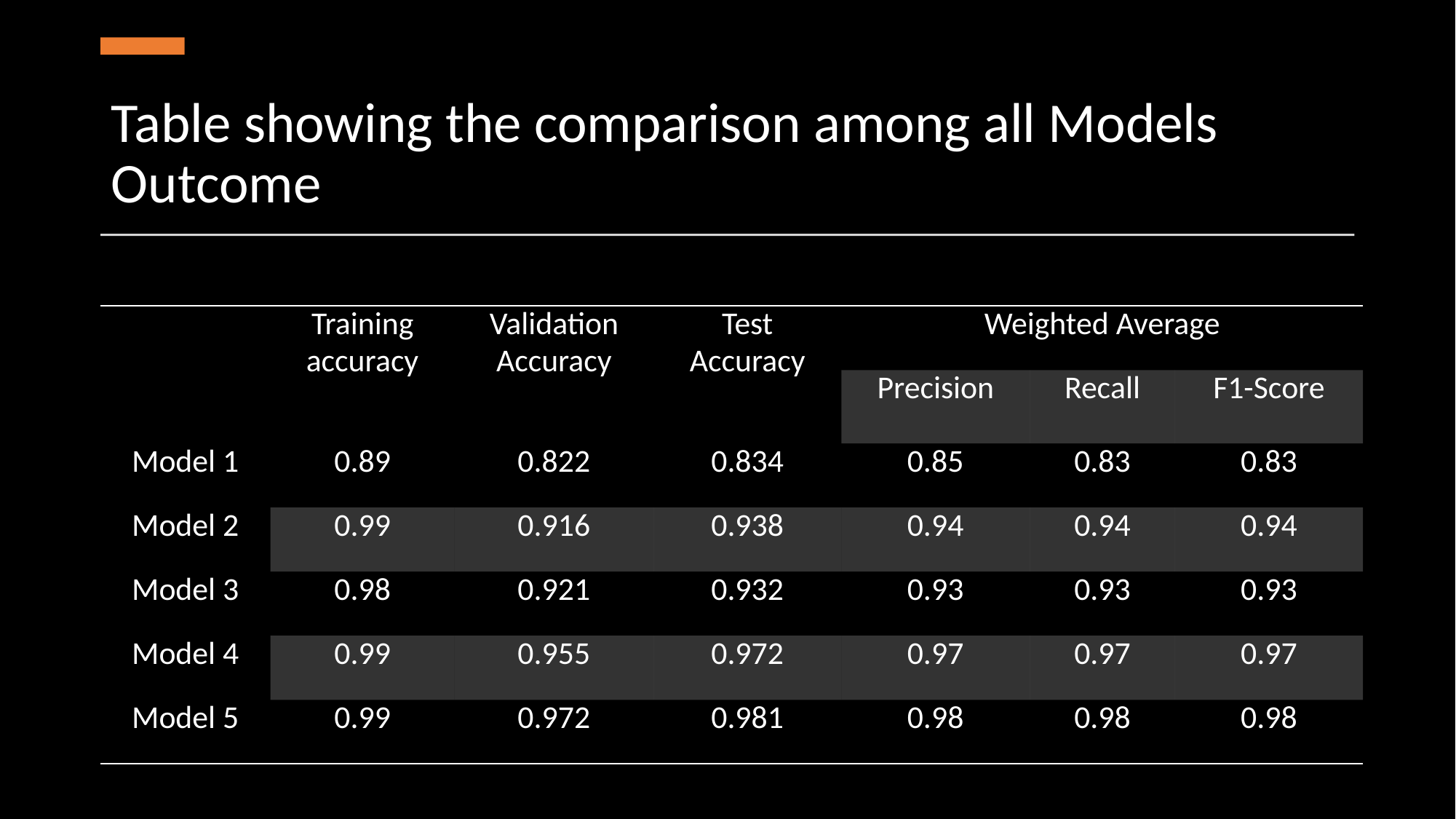

# Table showing the comparison among all Models Outcome

|  | Training accuracy | Validation Accuracy | Test Accuracy | Weighted Average |  |  |
| --- | --- | --- | --- | --- | --- | --- |
|  |  |  |  | Precision | Recall | F1-Score |
| Model 1 | 0.89 | 0.822 | 0.834 | 0.85 | 0.83 | 0.83 |
| Model 2 | 0.99 | 0.916 | 0.938 | 0.94 | 0.94 | 0.94 |
| Model 3 | 0.98 | 0.921 | 0.932 | 0.93 | 0.93 | 0.93 |
| Model 4 | 0.99 | 0.955 | 0.972 | 0.97 | 0.97 | 0.97 |
| Model 5 | 0.99 | 0.972 | 0.981 | 0.98 | 0.98 | 0.98 |